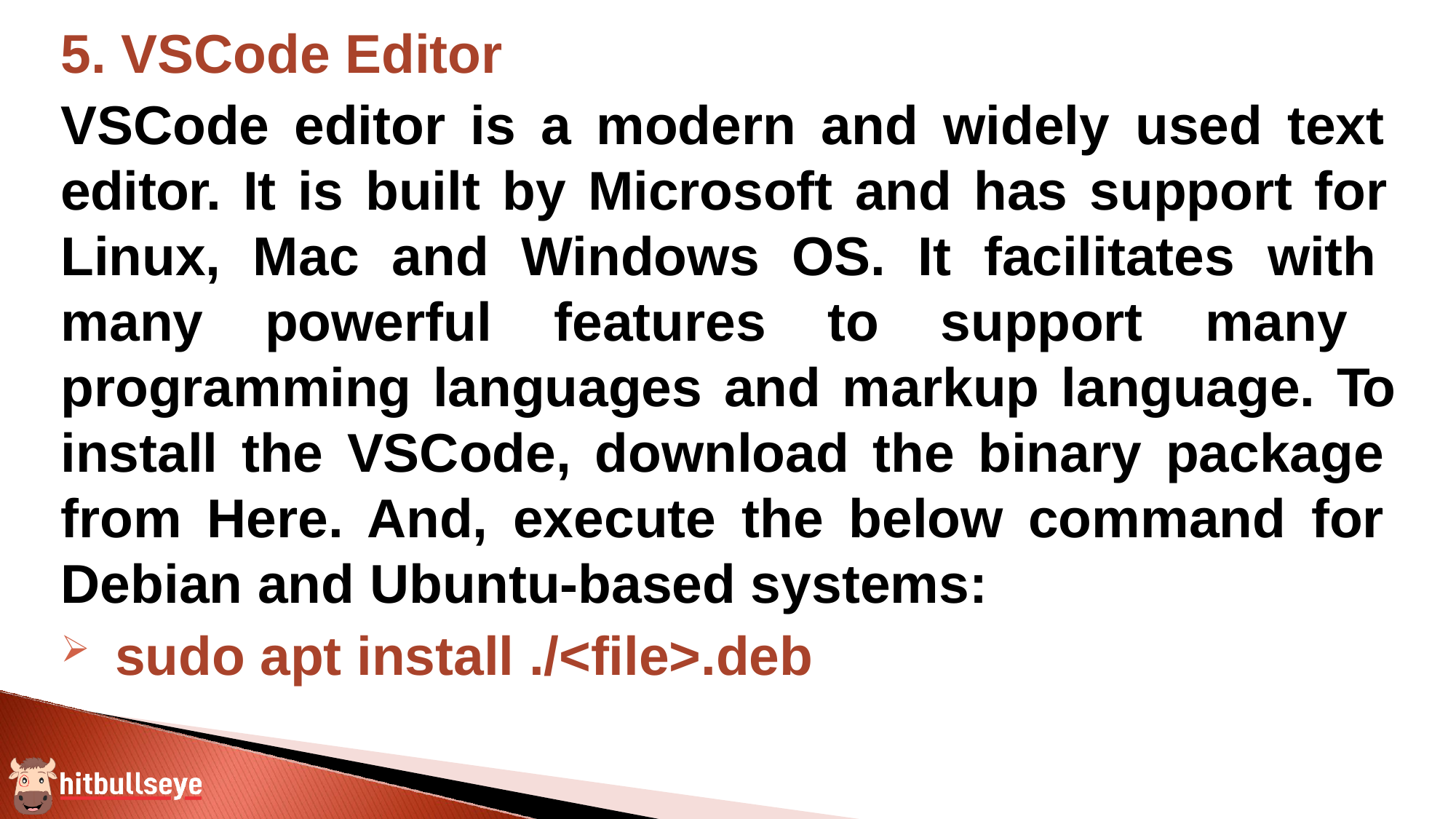

5. VSCode Editor
VSCode editor is a modern and widely used text  editor. It is built by Microsoft and has support for  Linux, Mac and Windows OS. It facilitates with  many powerful features to support many  programming languages and markup language. To  install the VSCode, download the binary package  from Here. And, execute the below command for  Debian and Ubuntu-based systems:
sudo apt install ./<file>.deb